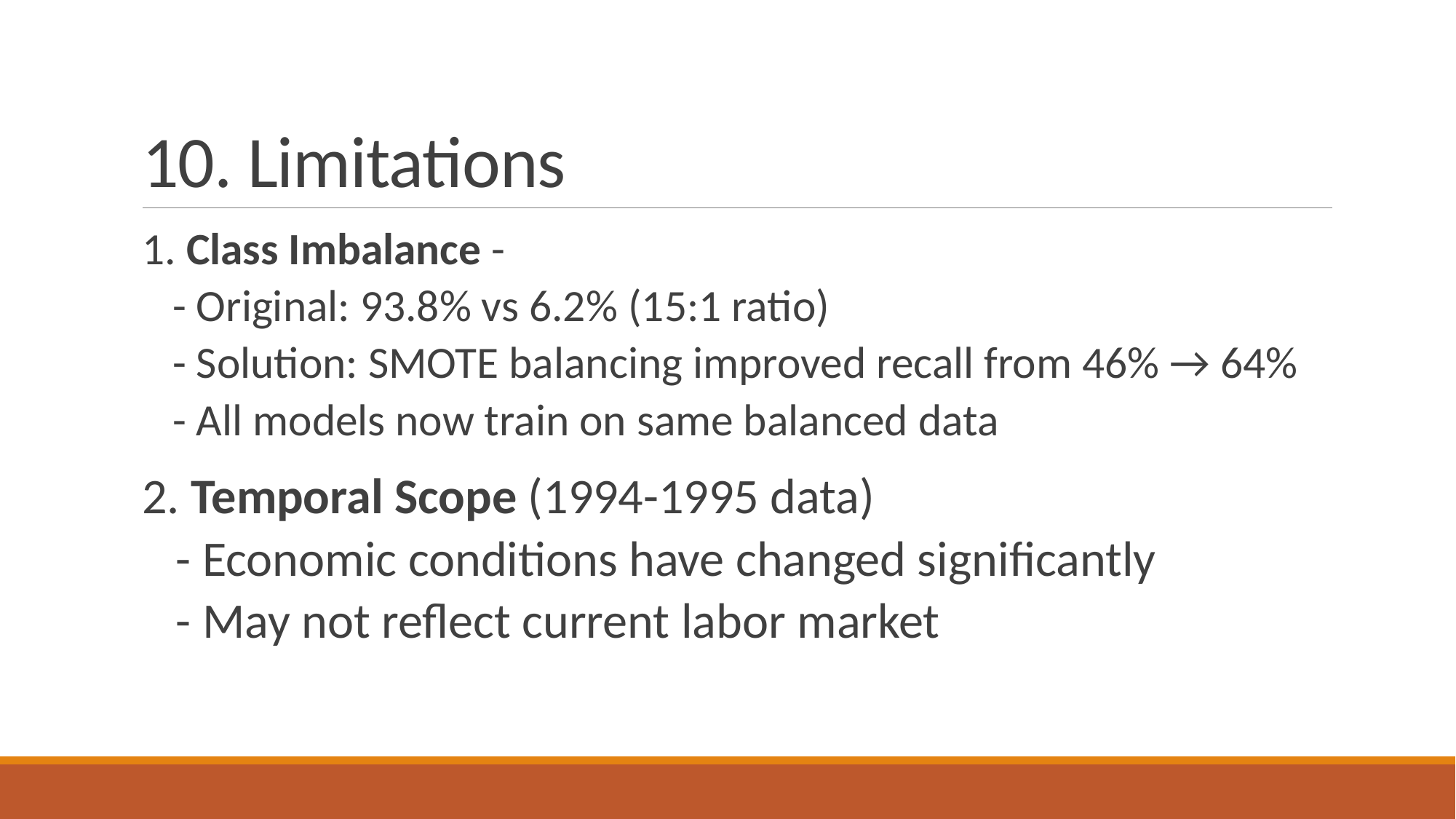

# 10. Limitations
1. Class Imbalance -
   - Original: 93.8% vs 6.2% (15:1 ratio)
   - Solution: SMOTE balancing improved recall from 46% → 64%
   - All models now train on same balanced data

2. Temporal Scope (1994-1995 data)
   - Economic conditions have changed significantly
   - May not reflect current labor market